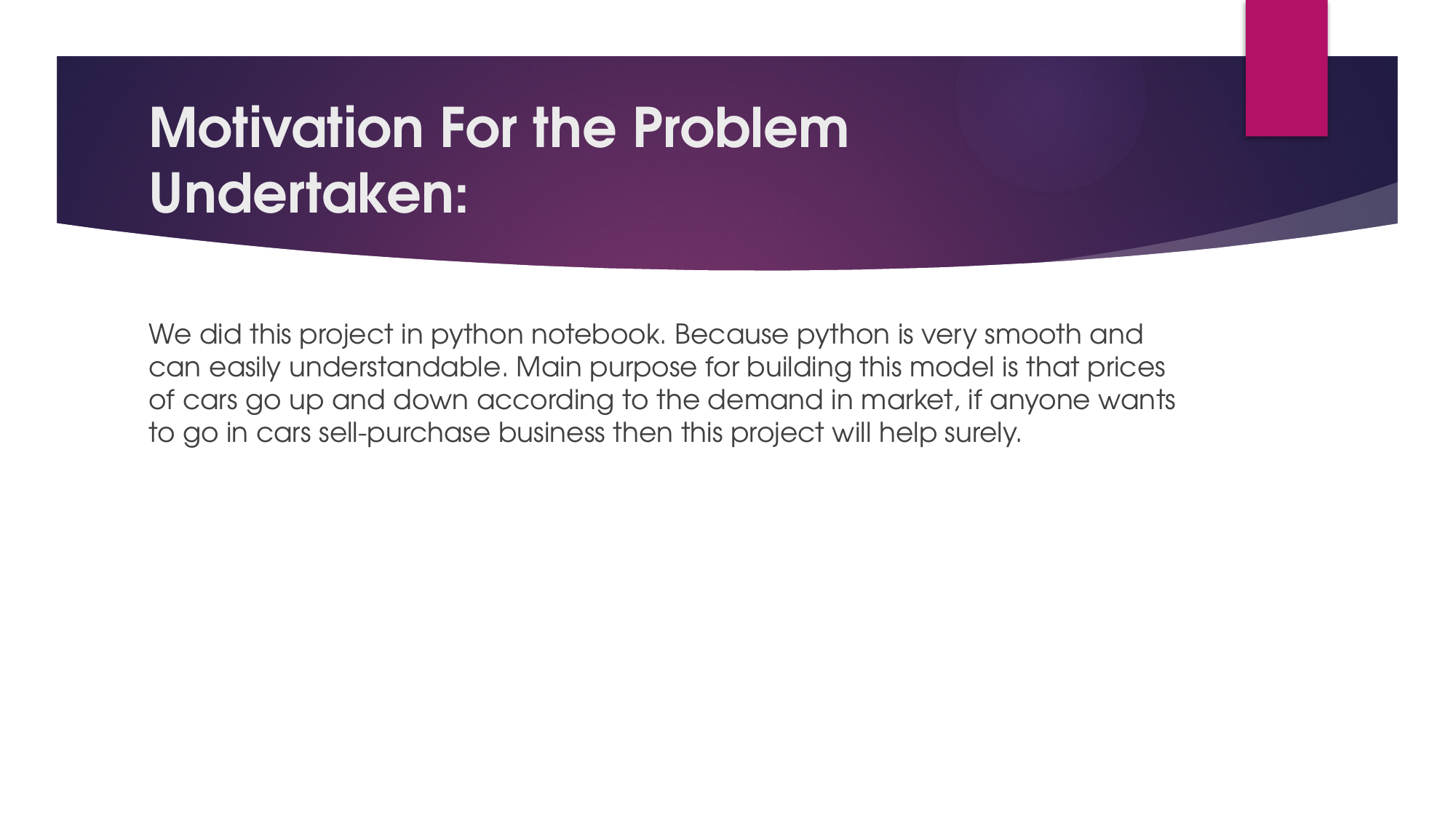

# Motivation For the Problem Undertaken:
We did this project in python notebook. Because python is very smooth and can easily understandable. Main purpose for building this model is that prices of cars go up and down according to the demand in market, if anyone wants to go in cars sell-purchase business then this project will help surely.